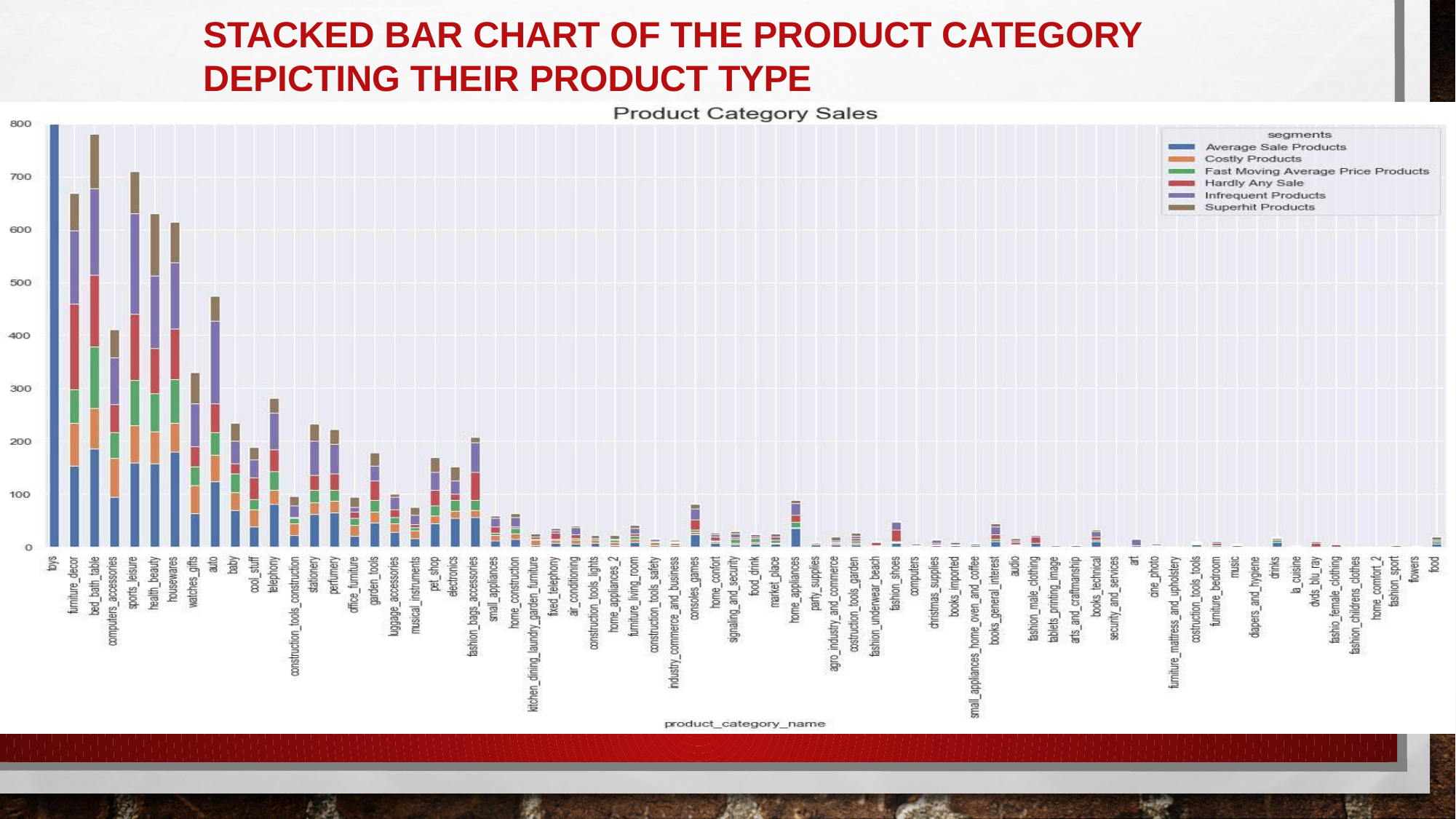

# Stacked Bar Chart of the Product Category Depicting their Product Type